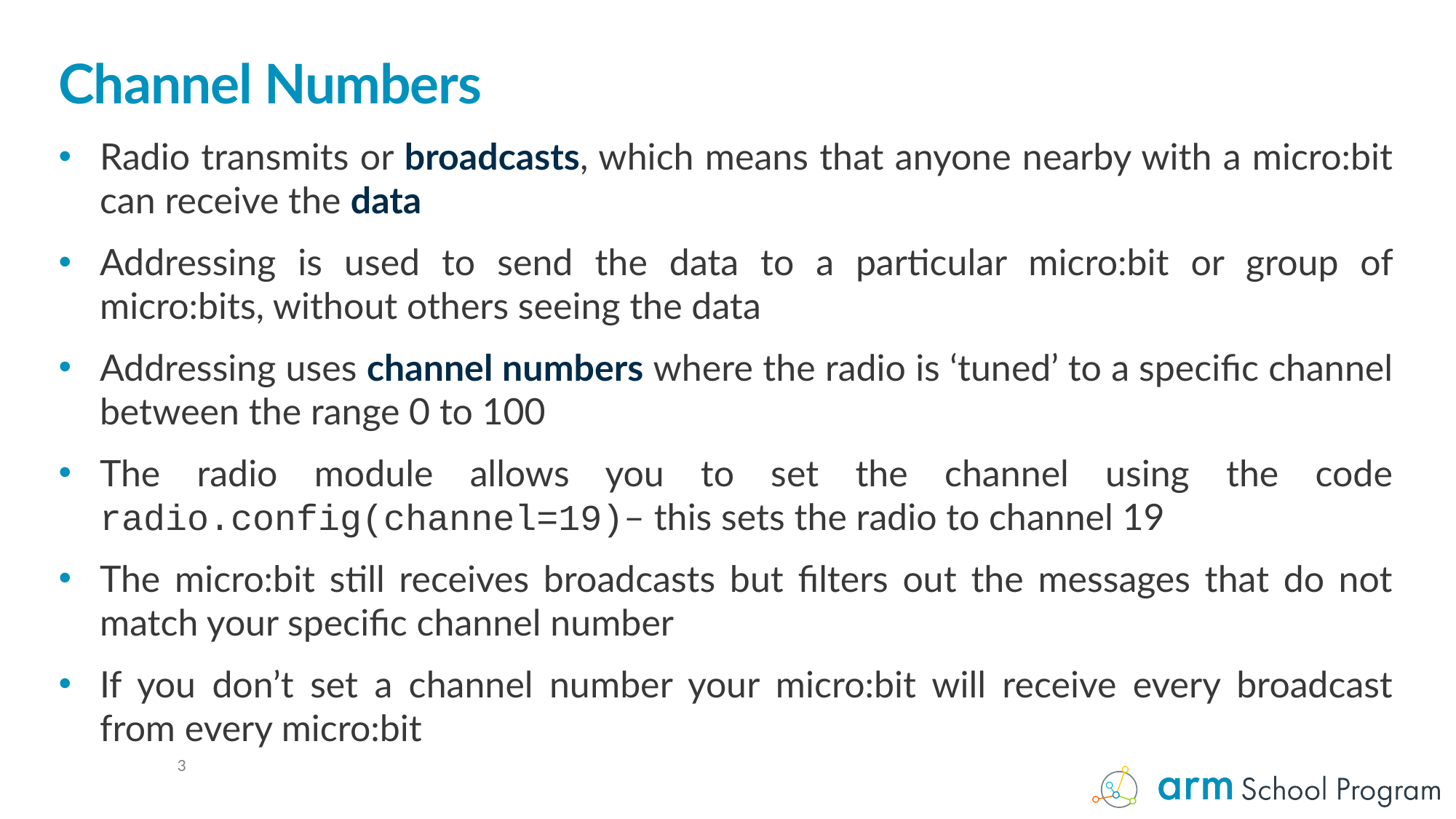

# Channel Numbers
Radio transmits or broadcasts, which means that anyone nearby with a micro:bit can receive the data
Addressing is used to send the data to a particular micro:bit or group of micro:bits, without others seeing the data
Addressing uses channel numbers where the radio is ‘tuned’ to a specific channel between the range 0 to 100
The radio module allows you to set the channel using the code radio.config(channel=19)– this sets the radio to channel 19
The micro:bit still receives broadcasts but filters out the messages that do not match your specific channel number
If you don’t set a channel number your micro:bit will receive every broadcast from every micro:bit